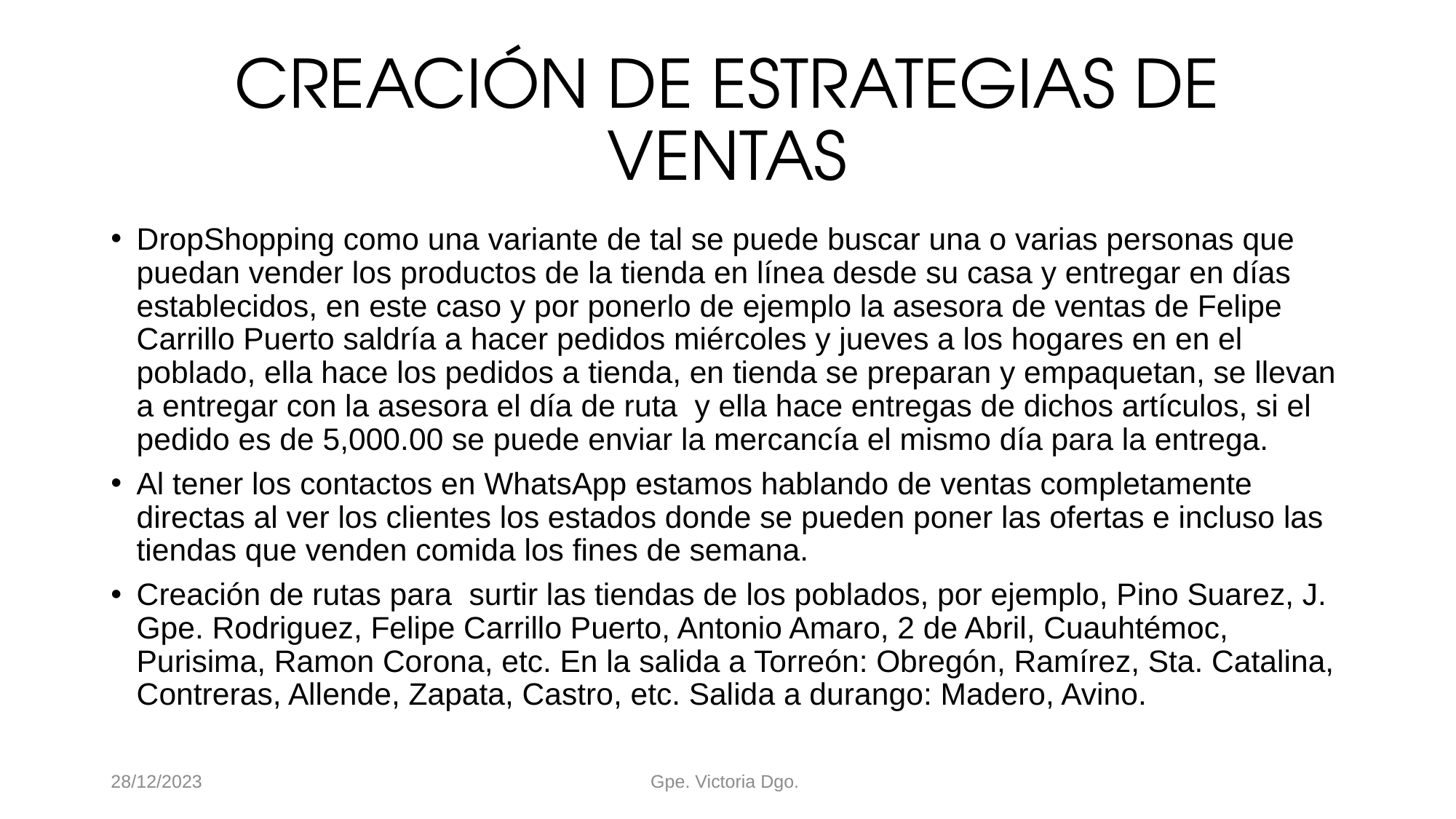

# CREACIÓN DE ESTRATEGIAS DE VENTAS
DropShopping como una variante de tal se puede buscar una o varias personas que puedan vender los productos de la tienda en línea desde su casa y entregar en días establecidos, en este caso y por ponerlo de ejemplo la asesora de ventas de Felipe Carrillo Puerto saldría a hacer pedidos miércoles y jueves a los hogares en en el poblado, ella hace los pedidos a tienda, en tienda se preparan y empaquetan, se llevan a entregar con la asesora el día de ruta  y ella hace entregas de dichos artículos, si el pedido es de 5,000.00 se puede enviar la mercancía el mismo día para la entrega.
Al tener los contactos en WhatsApp estamos hablando de ventas completamente directas al ver los clientes los estados donde se pueden poner las ofertas e incluso las tiendas que venden comida los fines de semana.
Creación de rutas para  surtir las tiendas de los poblados, por ejemplo, Pino Suarez, J. Gpe. Rodriguez, Felipe Carrillo Puerto, Antonio Amaro, 2 de Abril, Cuauhtémoc, Purisima, Ramon Corona, etc. En la salida a Torreón: Obregón, Ramírez, Sta. Catalina, Contreras, Allende, Zapata, Castro, etc. Salida a durango: Madero, Avino.
28/12/2023
Gpe. Victoria Dgo.